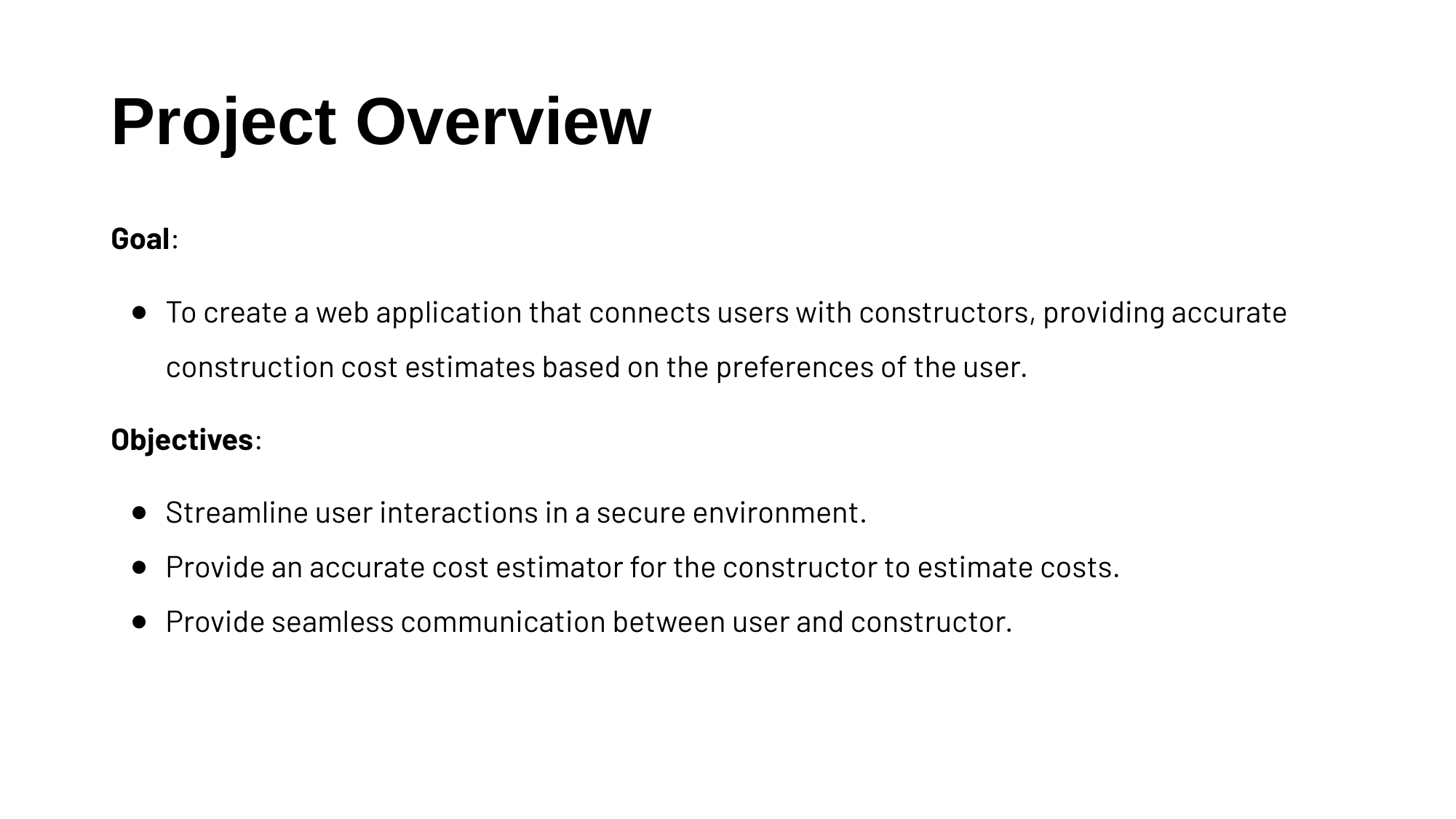

# Project Overview
Goal:
To create a web application that connects users with constructors, providing accurate construction cost estimates based on the preferences of the user.
Objectives:
Streamline user interactions in a secure environment.
Provide an accurate cost estimator for the constructor to estimate costs.
Provide seamless communication between user and constructor.